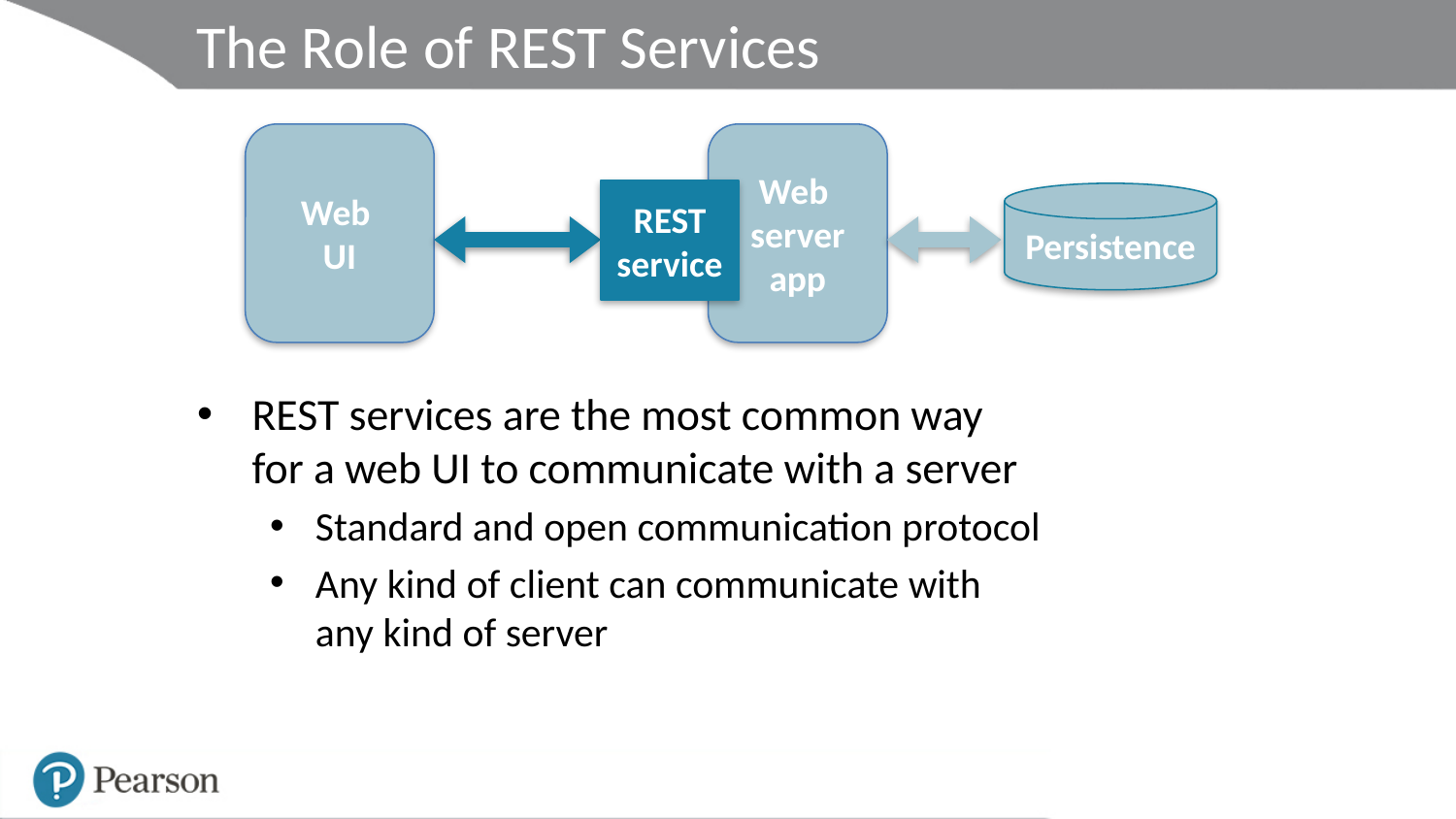

# The Role of REST Services
Web
UI
Web
server
app

REST services are the most common way
for a web UI to communicate with a server
Standard and open communication protocol
Any kind of client can communicate with
any kind of server

Persistence
REST
service